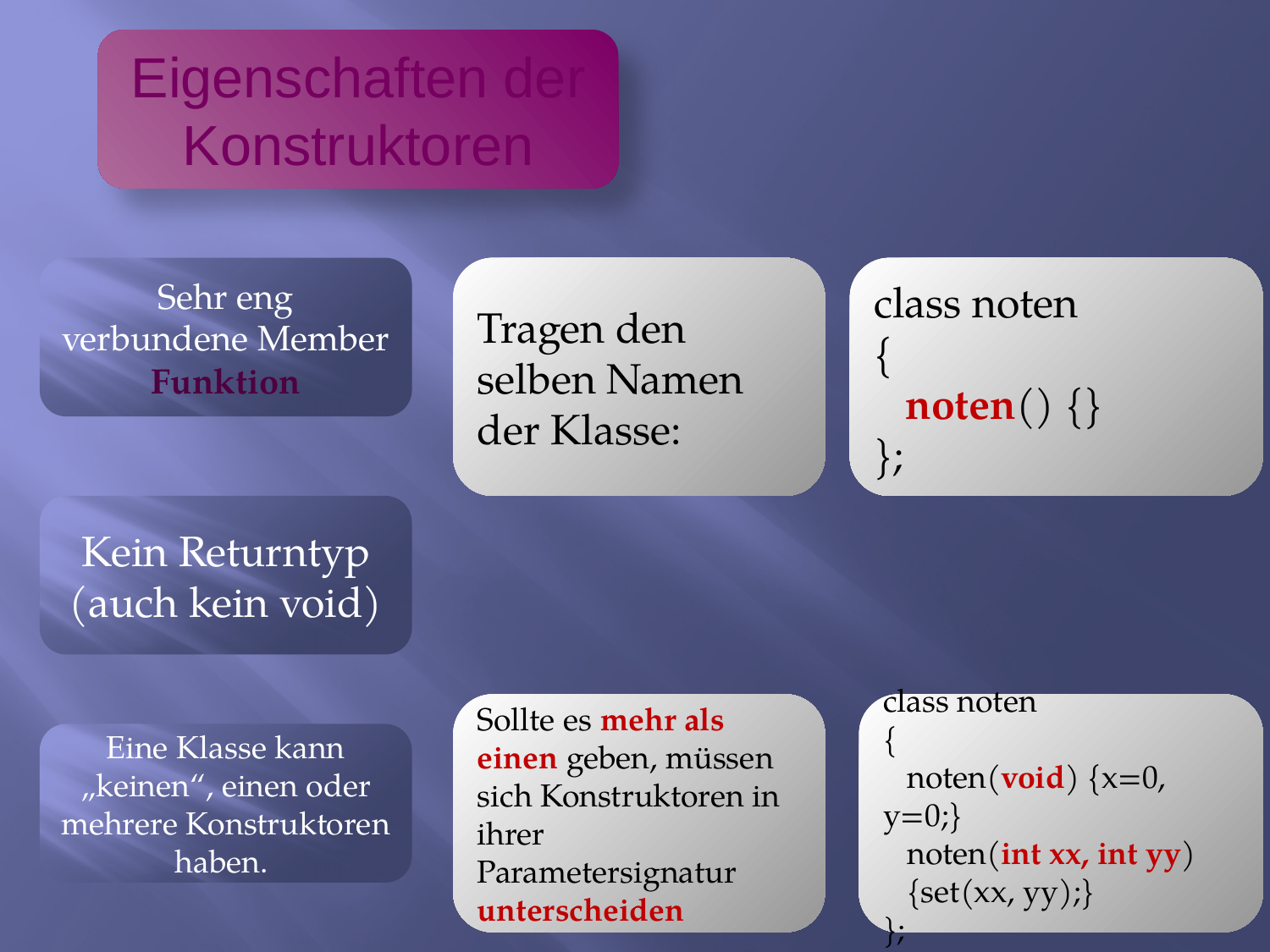

Eigenschaften der Konstruktoren
Sehr eng verbundene Member Funktion
Tragen den selben Namen der Klasse:
class noten
{
   noten() {}
};
Kein Returntyp (auch kein void)
Sollte es mehr als einen geben, müssen sich Konstruktoren in ihrer Parametersignatur unterscheiden
class noten
{
   noten(void) {x=0, y=0;}
   noten(int xx, int yy)
   {set(xx, yy);}
};
Eine Klasse kann „keinen“, einen oder mehrere Konstruktoren haben.